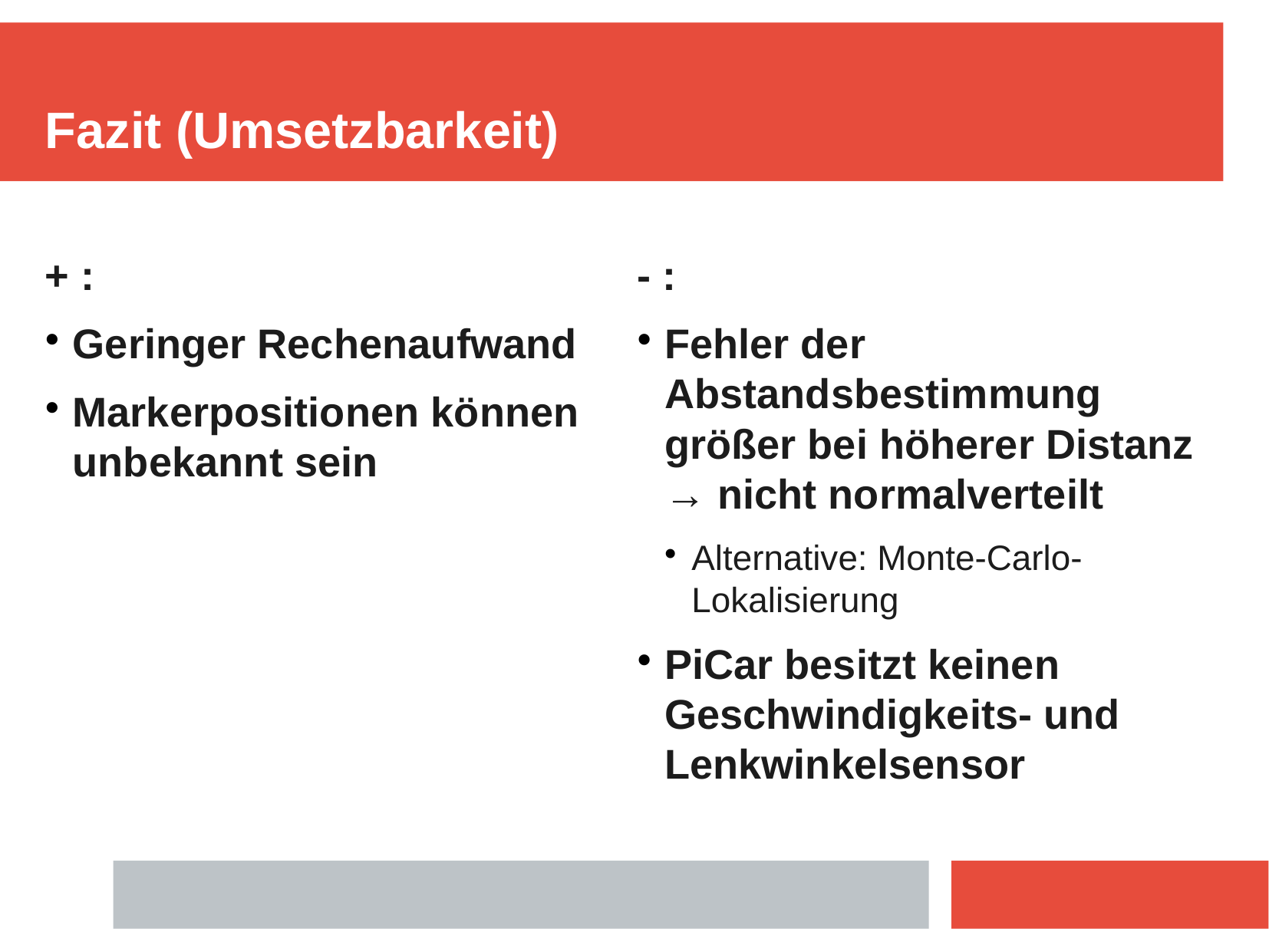

Fazit (Umsetzbarkeit)
+ :
Geringer Rechenaufwand
Markerpositionen können unbekannt sein
- :
Fehler der Abstandsbestimmung größer bei höherer Distanz → nicht normalverteilt
Alternative: Monte-Carlo-Lokalisierung
PiCar besitzt keinen Geschwindigkeits- und Lenkwinkelsensor